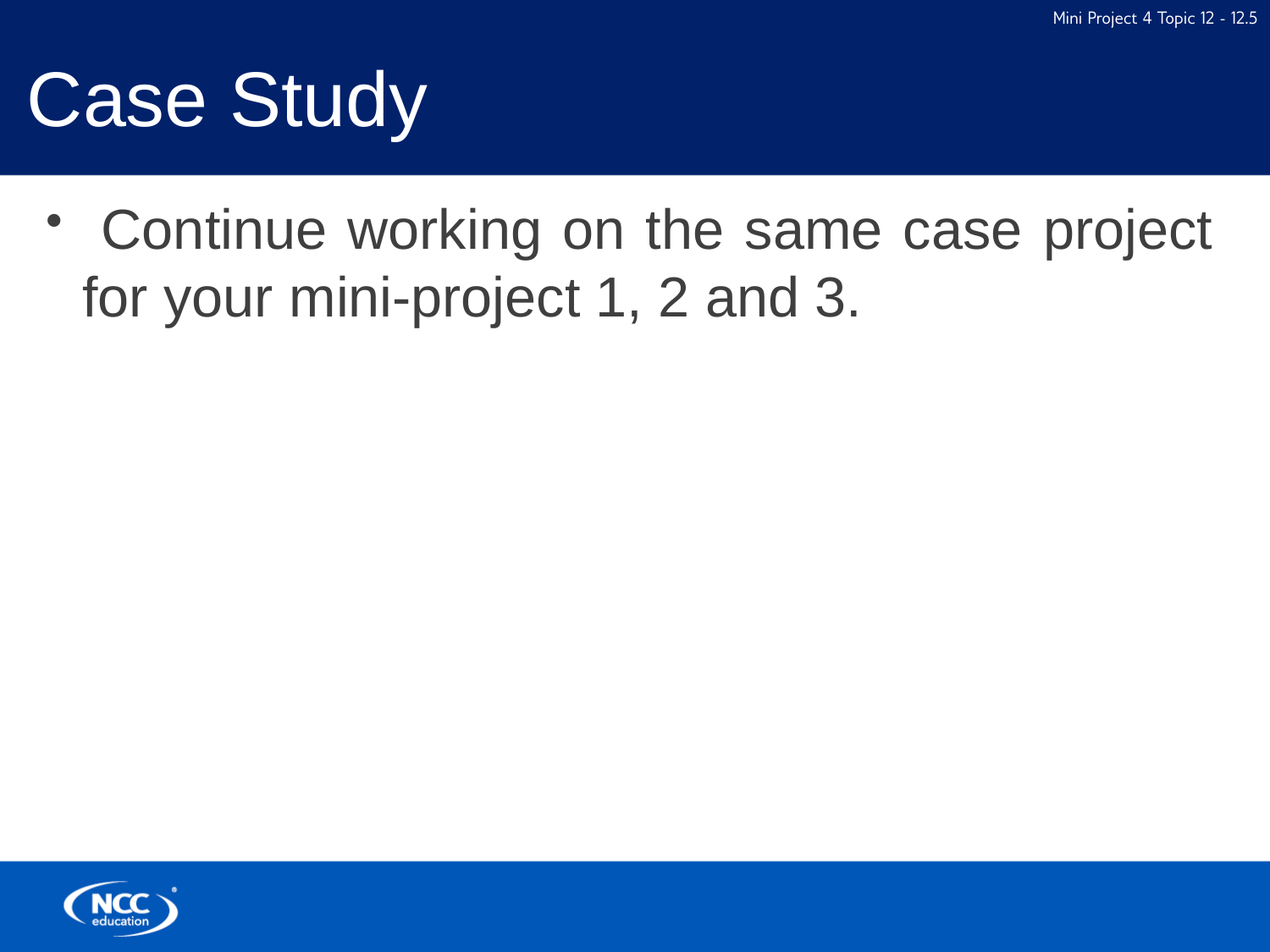

# Case Study
 Continue working on the same case project for your mini-project 1, 2 and 3.